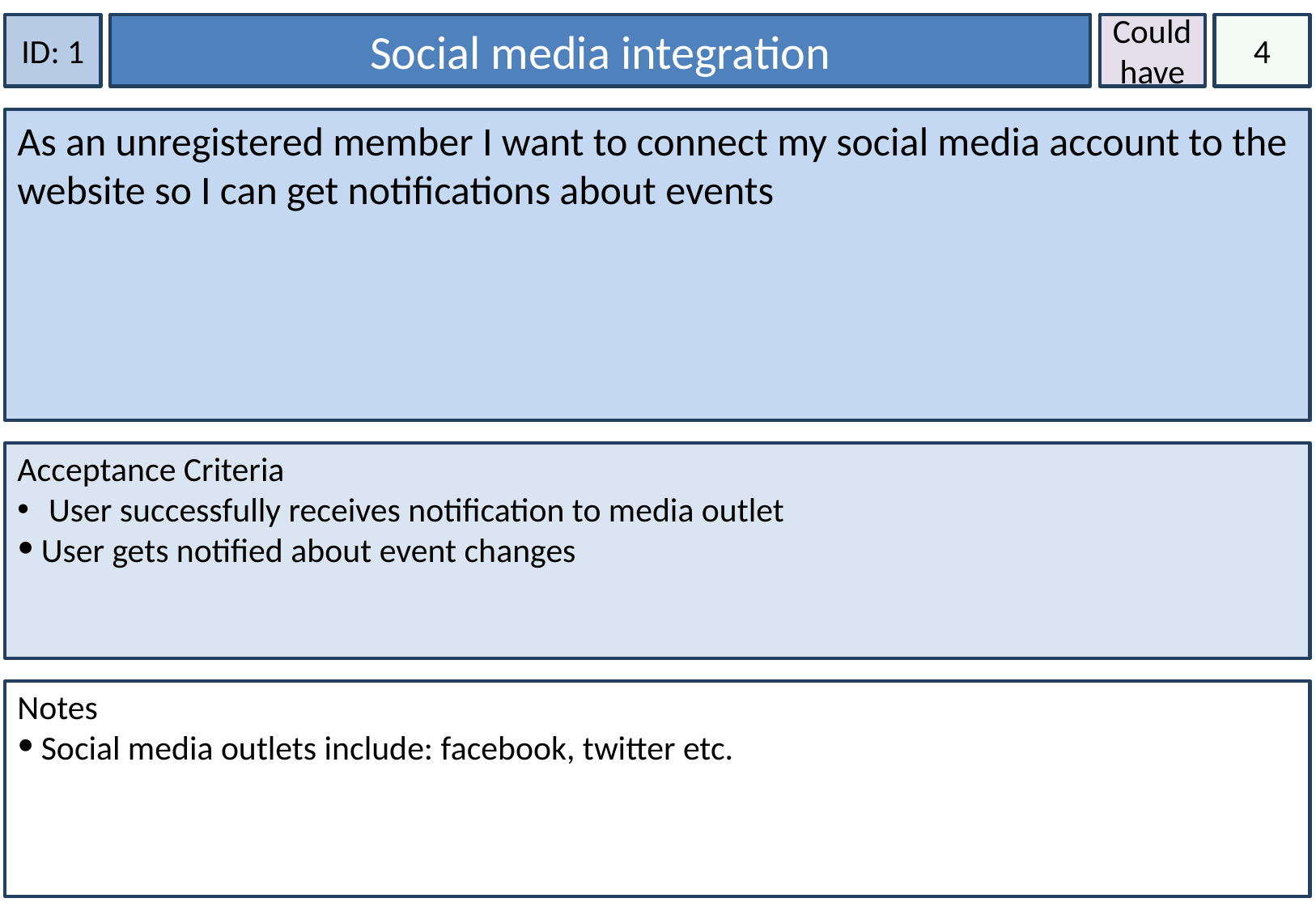

ID: 1
Social media integration
Could have
4
As an unregistered member I want to connect my social media account to the website so I can get notifications about events
Acceptance Criteria
 User successfully receives notification to media outlet
User gets notified about event changes
Notes
Social media outlets include: facebook, twitter etc.